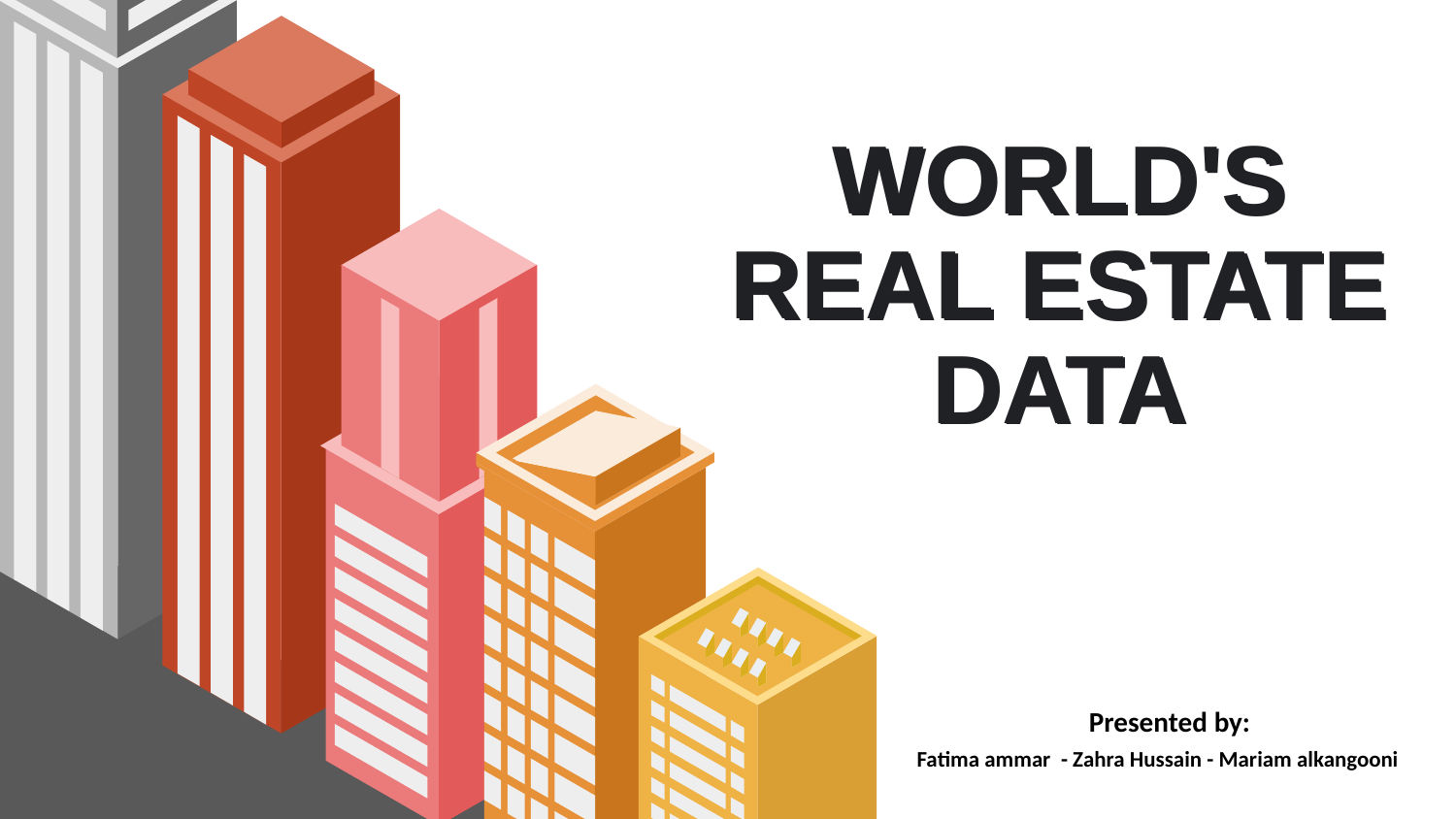

# WORLD'S REAL ESTATE DATA
WORLD'S REAL ESTATE DATA

Presented by:
Fatima ammar  - Zahra Hussain - Mariam alkangooni